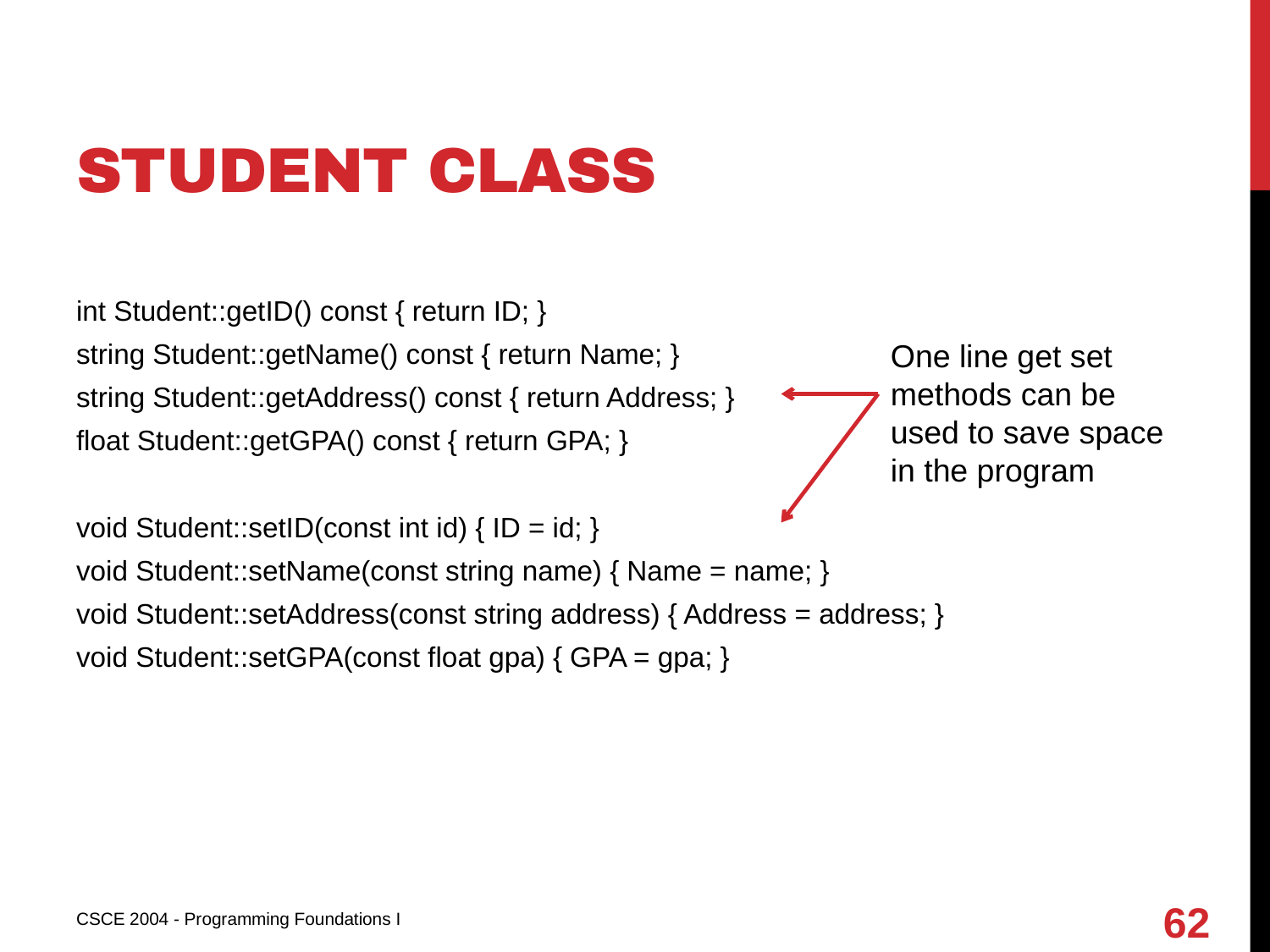

# Student class

int Student::getID() const { return ID; }
string Student::getName() const { return Name; }
string Student::getAddress() const { return Address; }
float Student::getGPA() const { return GPA; }

void Student::setID(const int id) { ID = id; }
void Student::setName(const string name) { Name = name; }
void Student::setAddress(const string address) { Address = address; }
void Student::setGPA(const float gpa) { GPA = gpa; }

One line get set methods can be used to save space in the program
62
CSCE 2004 - Programming Foundations I